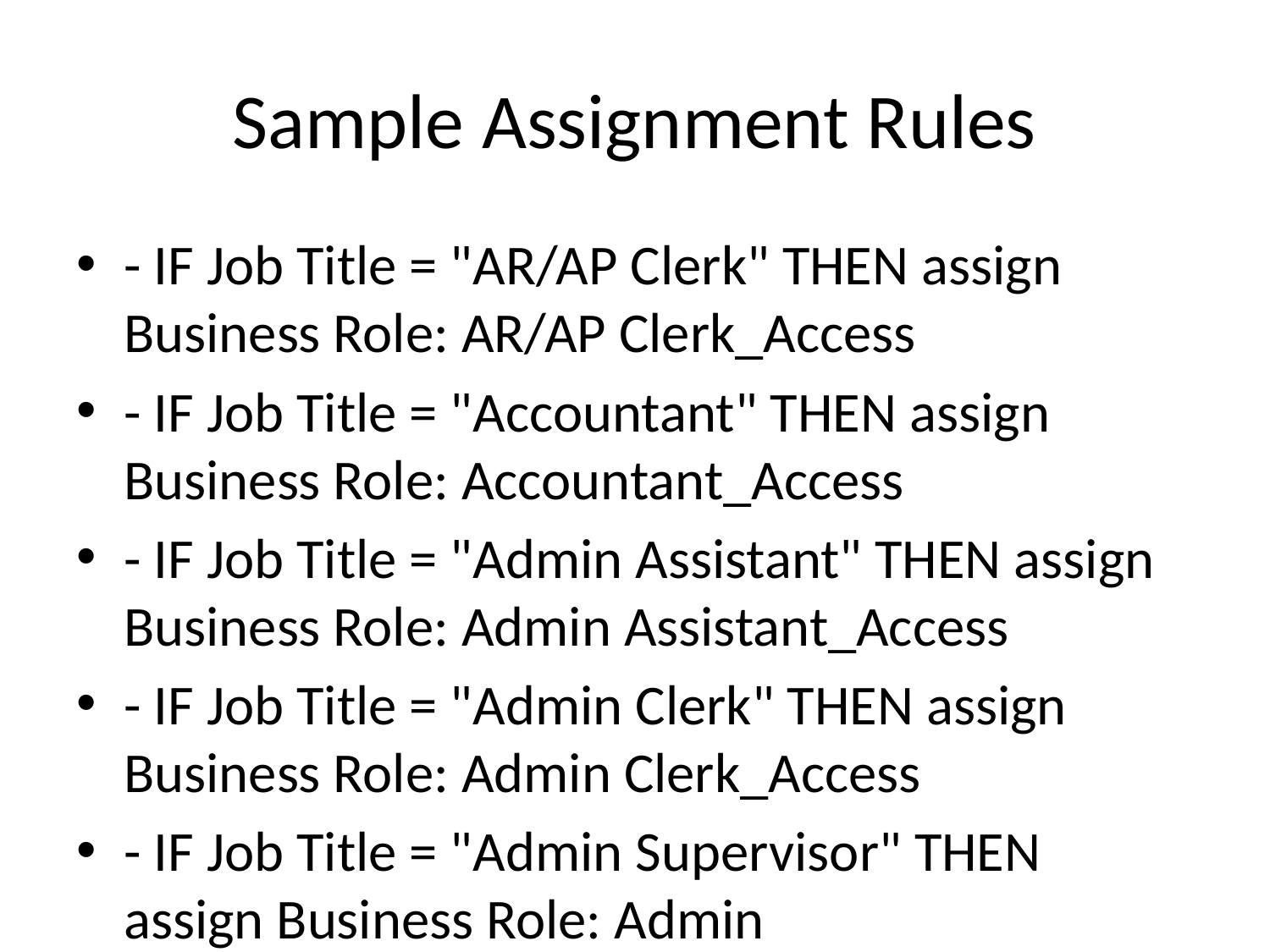

# Sample Assignment Rules
- IF Job Title = "AR/AP Clerk" THEN assign Business Role: AR/AP Clerk_Access
- IF Job Title = "Accountant" THEN assign Business Role: Accountant_Access
- IF Job Title = "Admin Assistant" THEN assign Business Role: Admin Assistant_Access
- IF Job Title = "Admin Clerk" THEN assign Business Role: Admin Clerk_Access
- IF Job Title = "Admin Supervisor" THEN assign Business Role: Admin Supervisor_Access
- IF Job Title = "Application Support" THEN assign Business Role: Application Support_Access
- IF Job Title = "Audit Officer" THEN assign Business Role: Audit Officer_Access
- IF Job Title = "Billing Clerk" THEN assign Business Role: Billing Clerk_Access
- IF Job Title = "Billing Specialist" THEN assign Business Role: Billing Specialist_Access
- IF Job Title = "Bio Technician" THEN assign Business Role: Bio Technician_Access